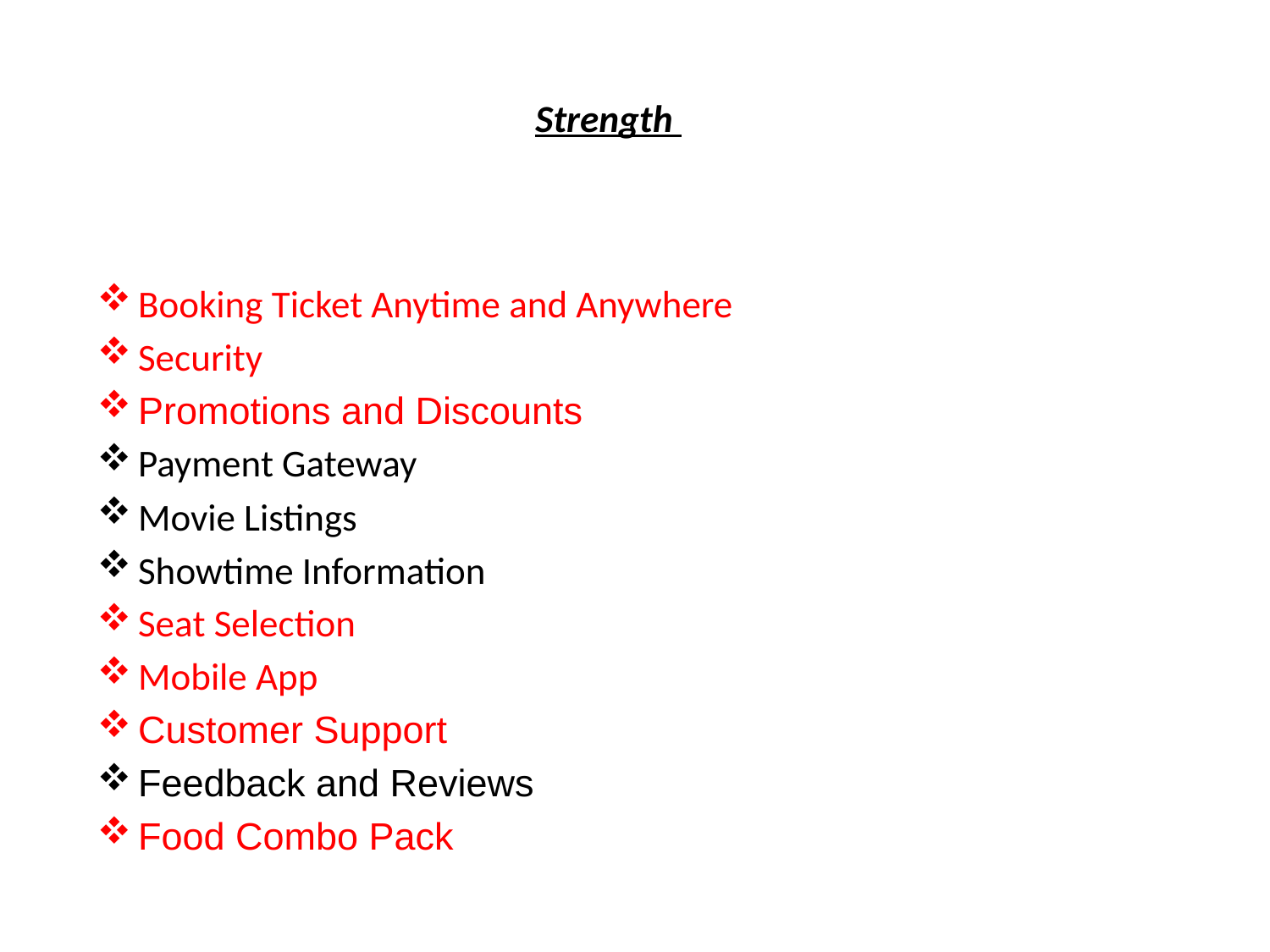

Strength

Booking Ticket Anytime and Anywhere
Security
Promotions and Discounts
Payment Gateway
Movie Listings
Showtime Information
Seat Selection
Mobile App
Customer Support
Feedback and Reviews
Food Combo Pack